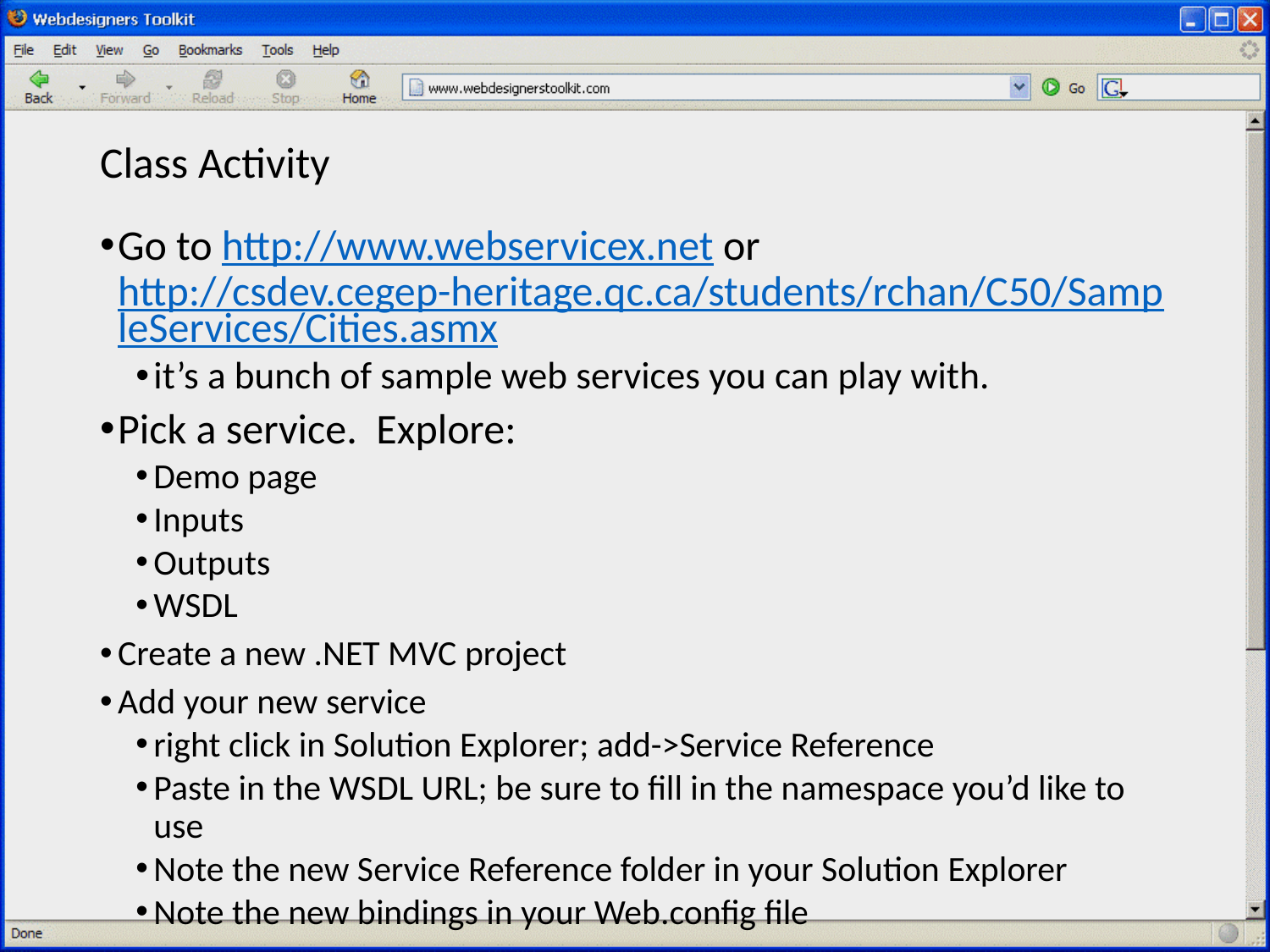

# Class Activity
Go to http://www.webservicex.net or http://csdev.cegep-heritage.qc.ca/students/rchan/C50/SampleServices/Cities.asmx
it’s a bunch of sample web services you can play with.
Pick a service.  Explore:
Demo page
Inputs
Outputs
WSDL
Create a new .NET MVC project
Add your new service
right click in Solution Explorer; add->Service Reference
Paste in the WSDL URL; be sure to fill in the namespace you’d like to use
Note the new Service Reference folder in your Solution Explorer
Note the new bindings in your Web.config file